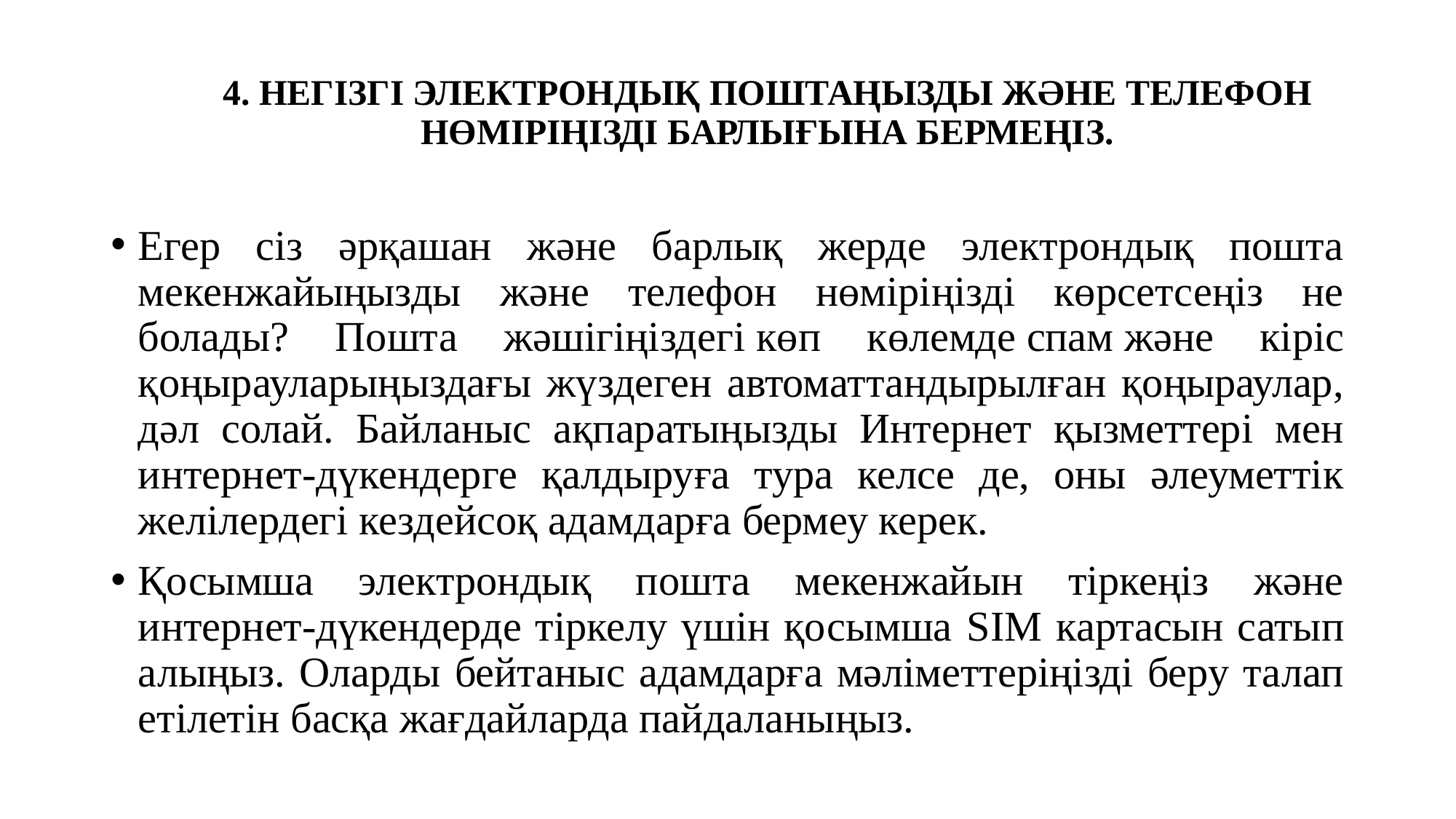

# 4. НЕГІЗГІ ЭЛЕКТРОНДЫҚ ПОШТАҢЫЗДЫ ЖӘНЕ ТЕЛЕФОН НӨМІРІҢІЗДІ БАРЛЫҒЫНА БЕРМЕҢІЗ.
Егер сіз әрқашан және барлық жерде электрондық пошта мекенжайыңызды және телефон нөміріңізді көрсетсеңіз не болады? Пошта жәшігіңіздегі көп көлемде спам және кіріс қоңырауларыңыздағы жүздеген автоматтандырылған қоңыраулар, дәл солай. Байланыс ақпаратыңызды Интернет қызметтері мен интернет-дүкендерге қалдыруға тура келсе де, оны әлеуметтік желілердегі кездейсоқ адамдарға бермеу керек.
Қосымша электрондық пошта мекенжайын тіркеңіз және интернет-дүкендерде тіркелу үшін қосымша SIM картасын сатып алыңыз. Оларды бейтаныс адамдарға мәліметтеріңізді беру талап етілетін басқа жағдайларда пайдаланыңыз.